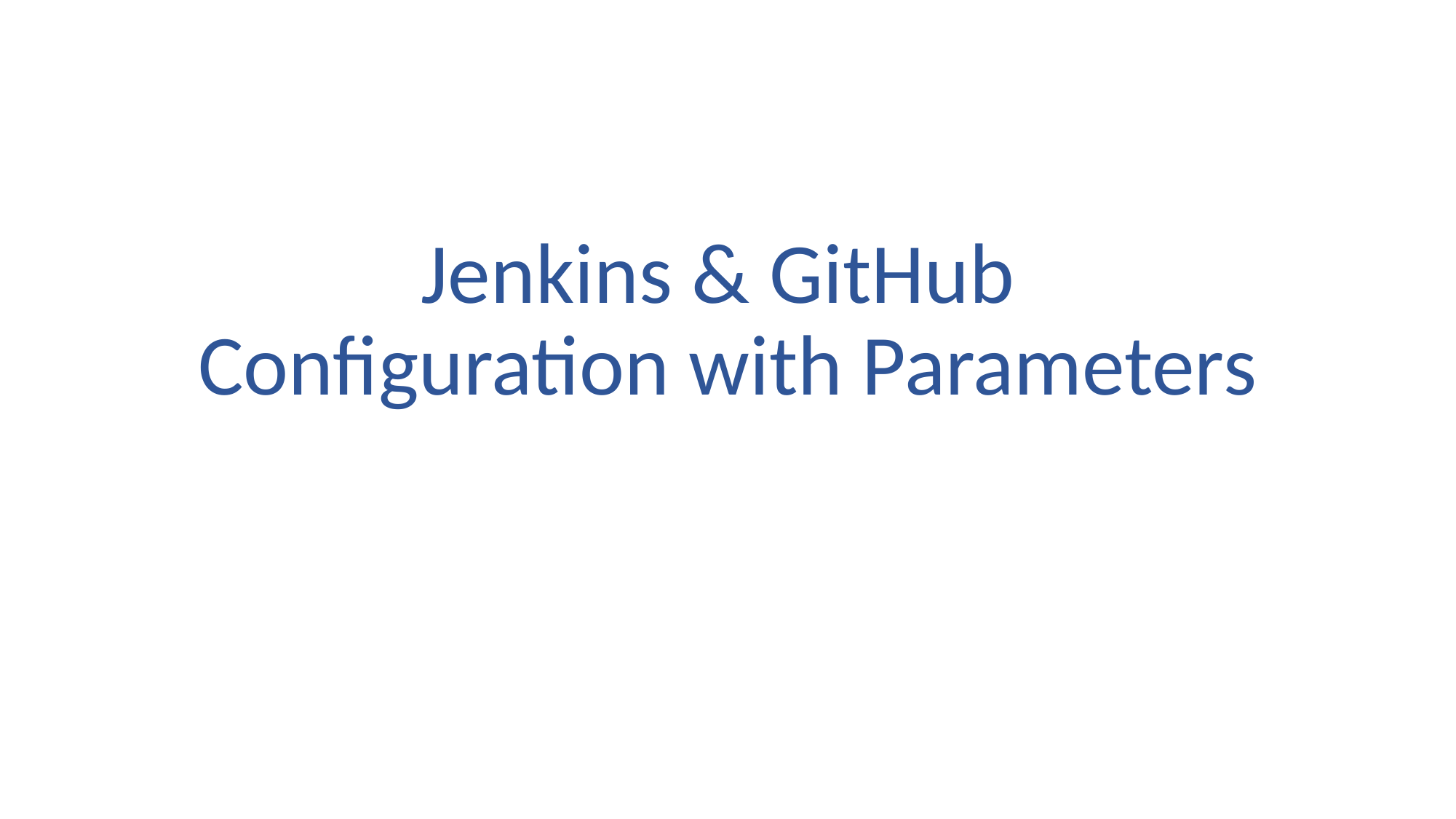

# Jenkins & GitHub Configuration with Parameters